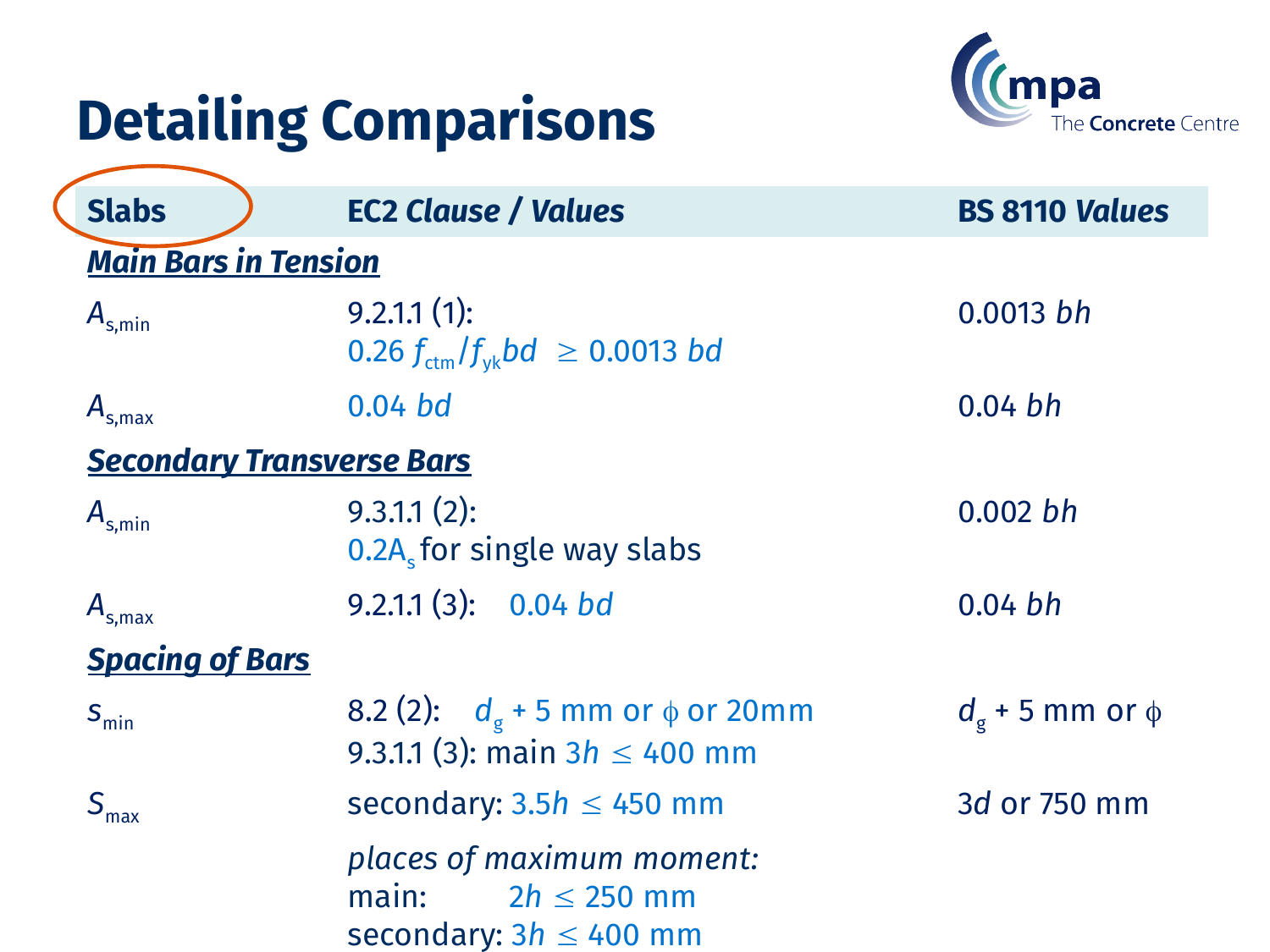

# Detailing Comparisons

| Slabs | EC2 Clause / Values | BS 8110 Values |
| --- | --- | --- |
| Main Bars in Tension |  |  |
| As,min | 9.2.1.1 (1): 0.26 fctm/fykbd ≥ 0.0013 bd | 0.0013 bh |
| As,max | 0.04 bd | 0.04 bh |
| Secondary Transverse Bars |  |  |
| As,min | 9.3.1.1 (2): 0.2As for single way slabs | 0.002 bh |
| As,max | 9.2.1.1 (3): 0.04 bd | 0.04 bh |
| Spacing of Bars |  |  |
| smin | 8.2 (2): dg + 5 mm or φ or 20mm 9.3.1.1 (3): main 3h ≤ 400 mm | dg + 5 mm or φ |
| Smax | secondary: 3.5h ≤ 450 mm | 3d or 750 mm |
|  | places of maximum moment: main: 2h ≤ 250 mm secondary: 3h ≤ 400 mm |  |
|  |  |  |